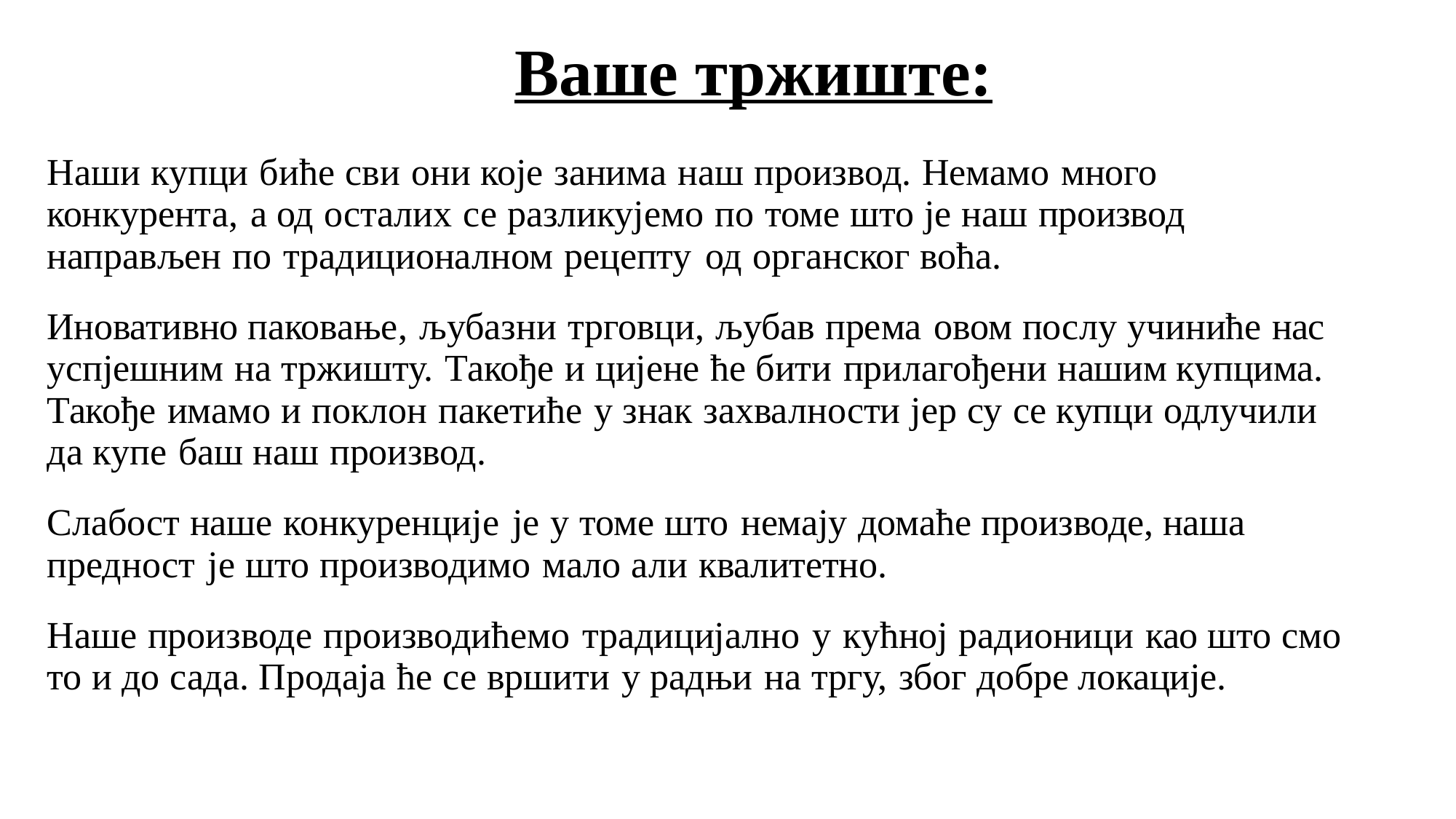

# Ваше тржиште:
Наши купци биће сви они које занима наш производ. Немамо много конкурента, а од осталих се разликујемо по томе што је наш производ направљен по традиционалном рецепту од органског воћа.

Иновативно паковање, љубазни трговци, љубав према овом послу учиниће нас успјешним на тржишту. Такође и цијене ће бити прилагођени нашим купцима. Такође имамо и поклон пакетиће у знак захвалности јер су се купци одлучили да купе баш наш производ.

Слабост наше конкуренције је у томе што немају домаће производе, наша предност је што производимо мало али квалитетно.

Наше производе производићемо традицијално у кућној радионици као што смо то и до сада. Продаја ће се вршити у радњи на тргу, због добре локације.